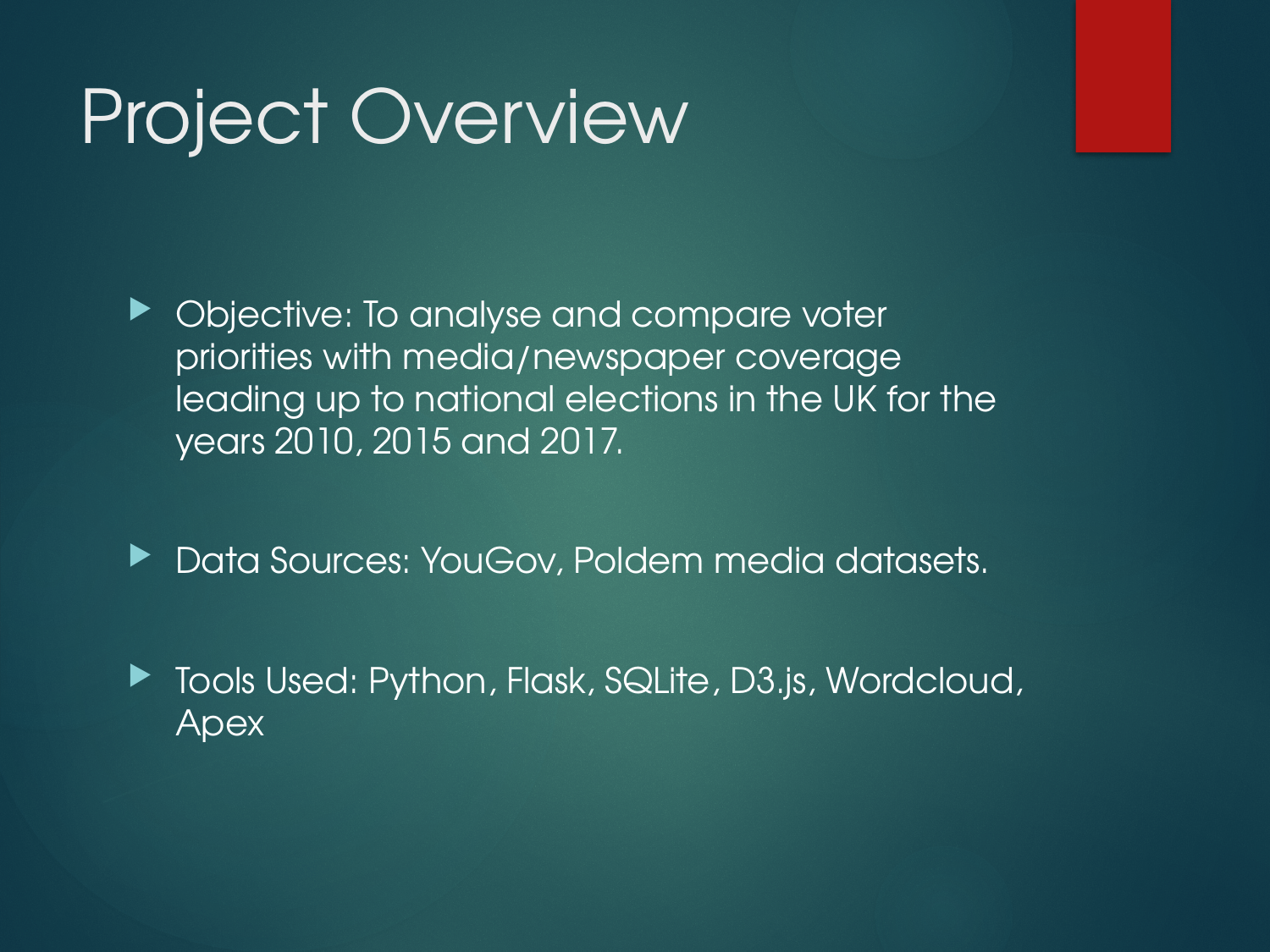

# Project Overview
Objective: To analyse and compare voter priorities with media/newspaper coverage leading up to national elections in the UK for the years 2010, 2015 and 2017.

Data Sources: YouGov, Poldem media datasets.

Tools Used: Python, Flask, SQLite, D3.js, Wordcloud, Apex